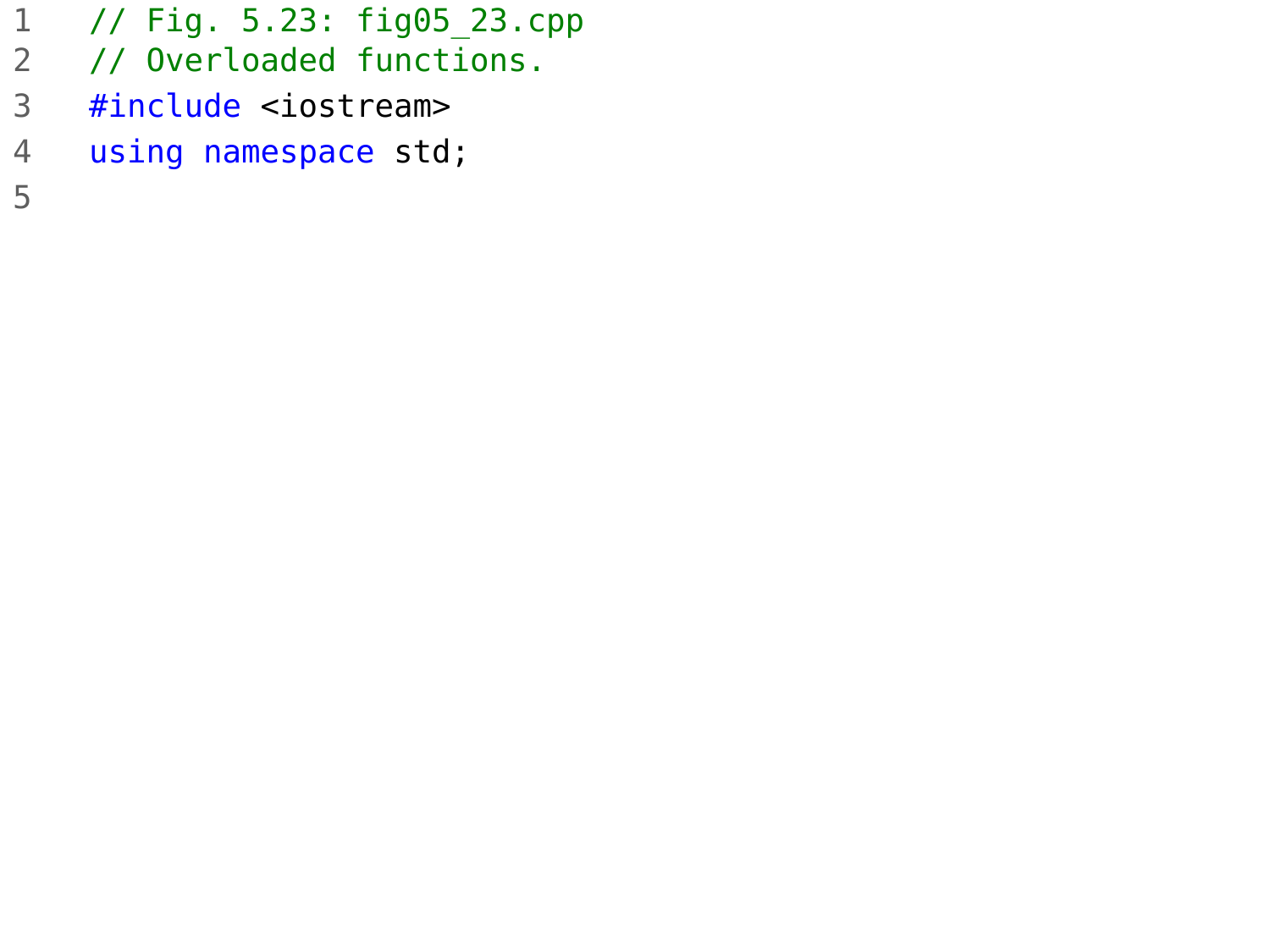

1   // Fig. 5.23: fig05_23.cpp
2   // Overloaded functions.
3   #include <iostream>
4   using namespace std;
5